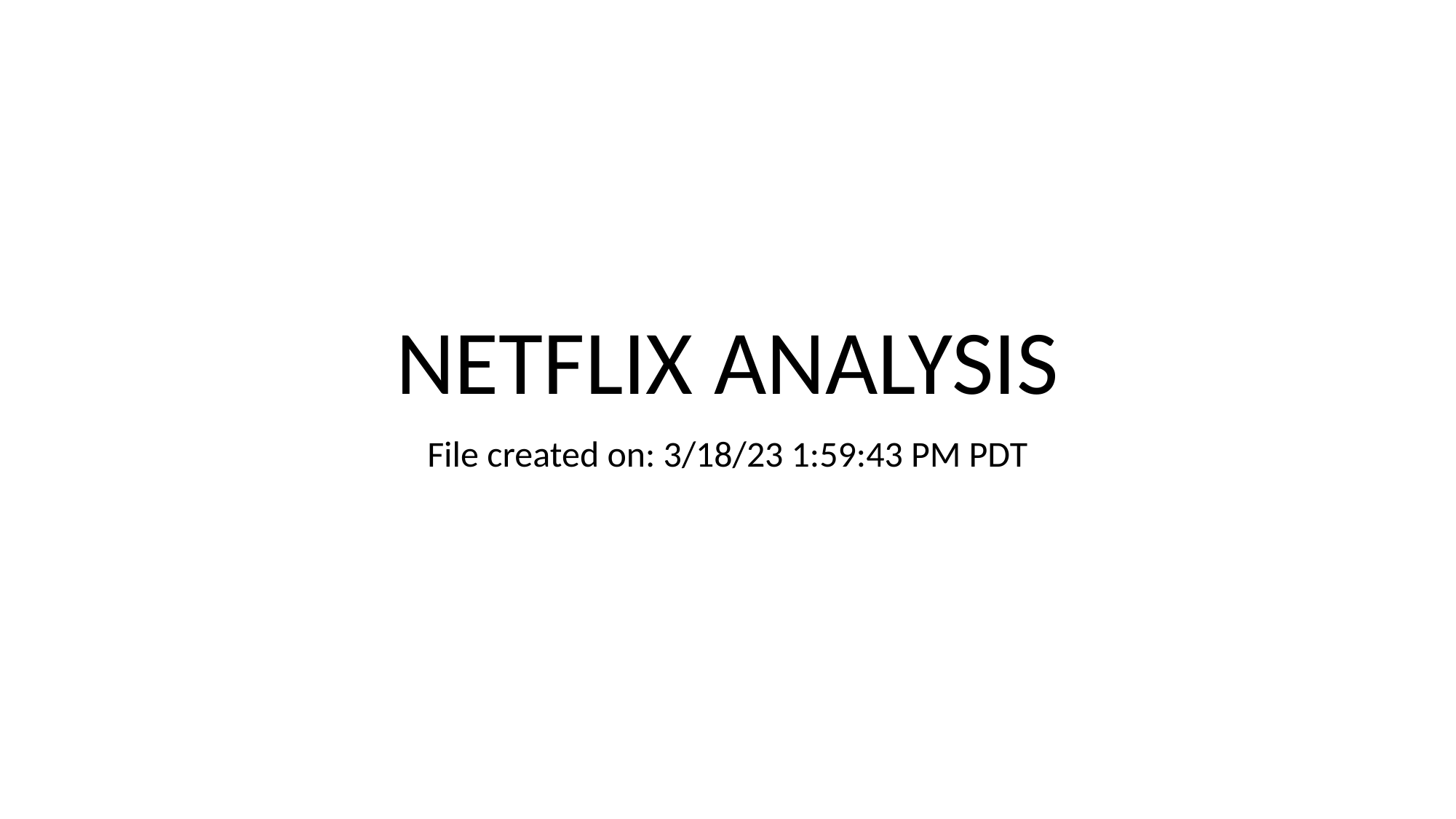

# NETFLIX ANALYSIS
File created on: 3/18/23 1:59:43 PM PDT